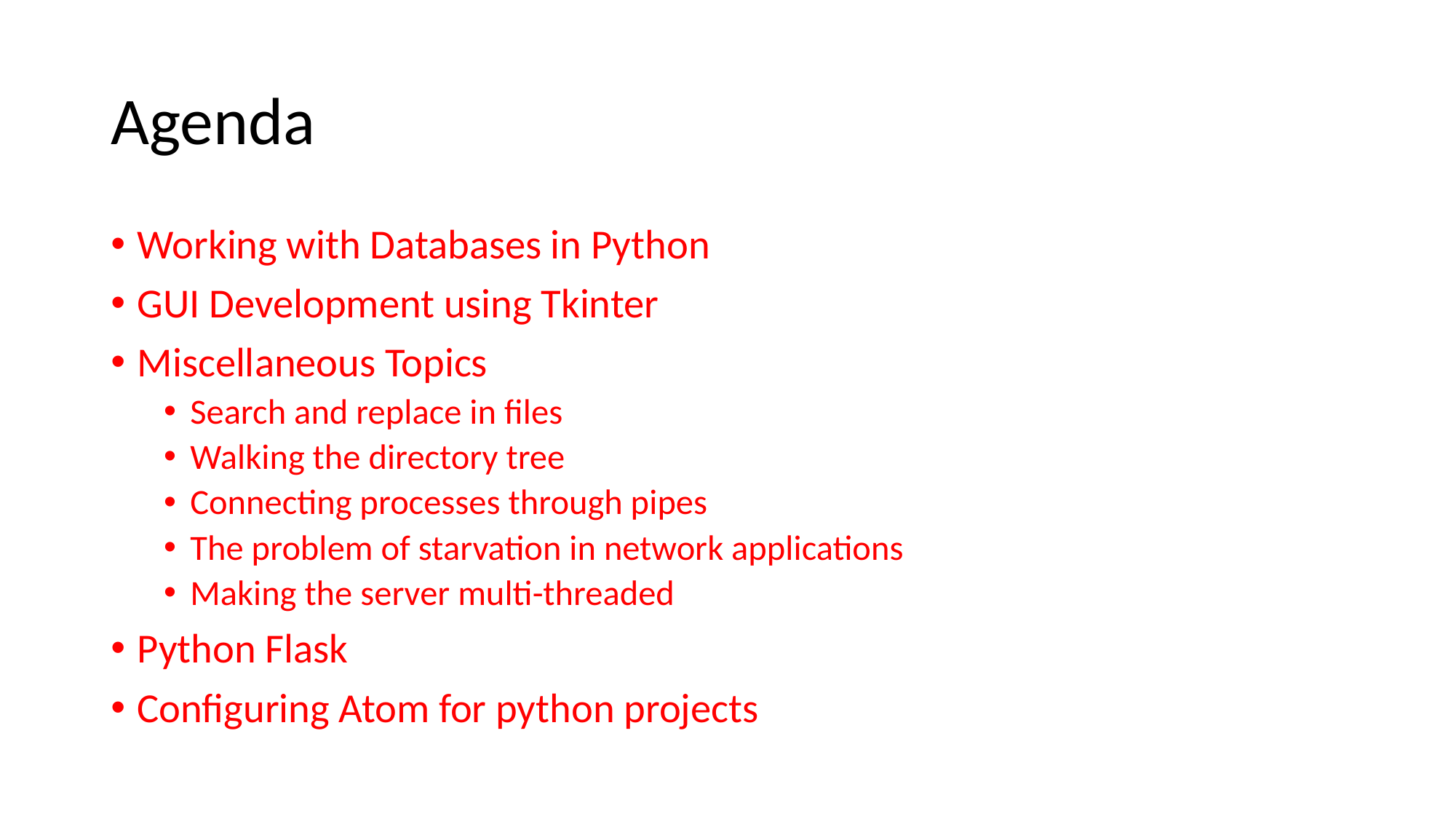

# Agenda
Working with Databases in Python
GUI Development using Tkinter
Miscellaneous Topics
Search and replace in files
Walking the directory tree
Connecting processes through pipes
The problem of starvation in network applications
Making the server multi-threaded
Python Flask
Configuring Atom for python projects